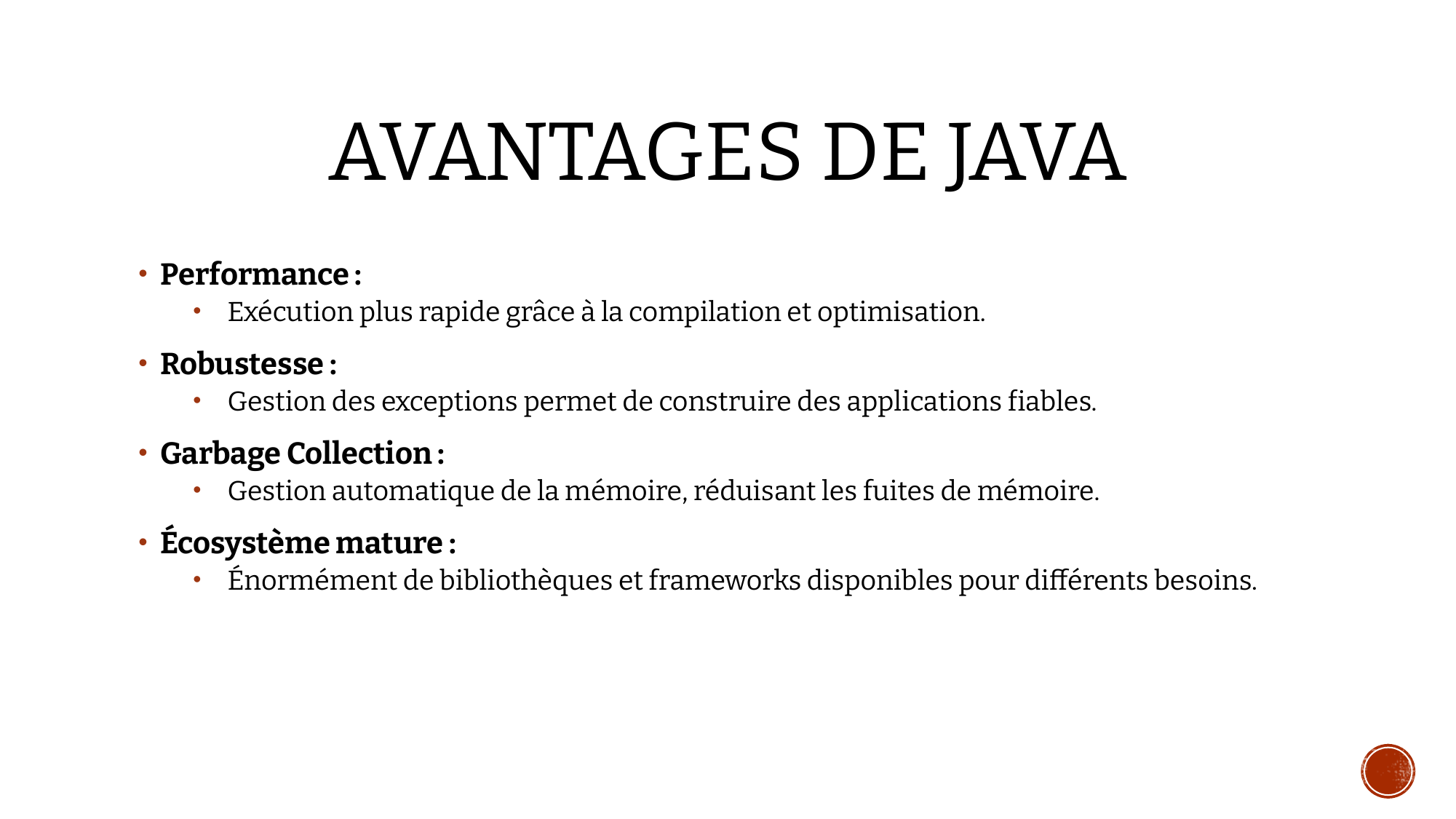

# Avantages de Java
Performance :
Exécution plus rapide grâce à la compilation et optimisation.
Robustesse :
Gestion des exceptions permet de construire des applications fiables.
Garbage Collection :
Gestion automatique de la mémoire, réduisant les fuites de mémoire.
Écosystème mature :
Énormément de bibliothèques et frameworks disponibles pour différents besoins.